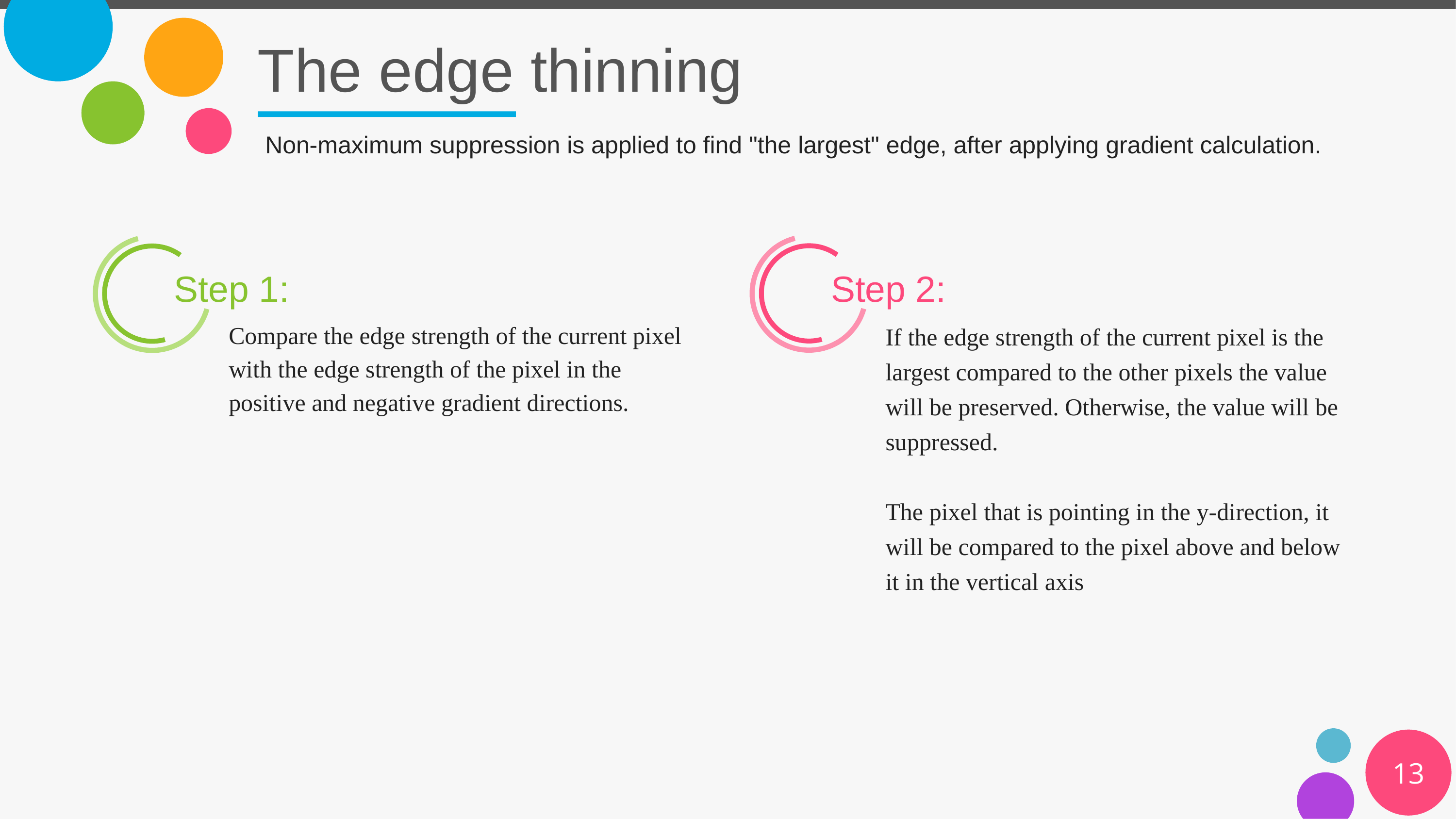

# The edge thinning
Non-maximum suppression is applied to find "the largest" edge, after applying gradient calculation.
Step 2:
Step 1:
If the edge strength of the current pixel is the largest compared to the other pixels the value will be preserved. Otherwise, the value will be suppressed.

The pixel that is pointing in the y-direction, it will be compared to the pixel above and below it in the vertical axis
Compare the edge strength of the current pixel with the edge strength of the pixel in the positive and negative gradient directions.

13